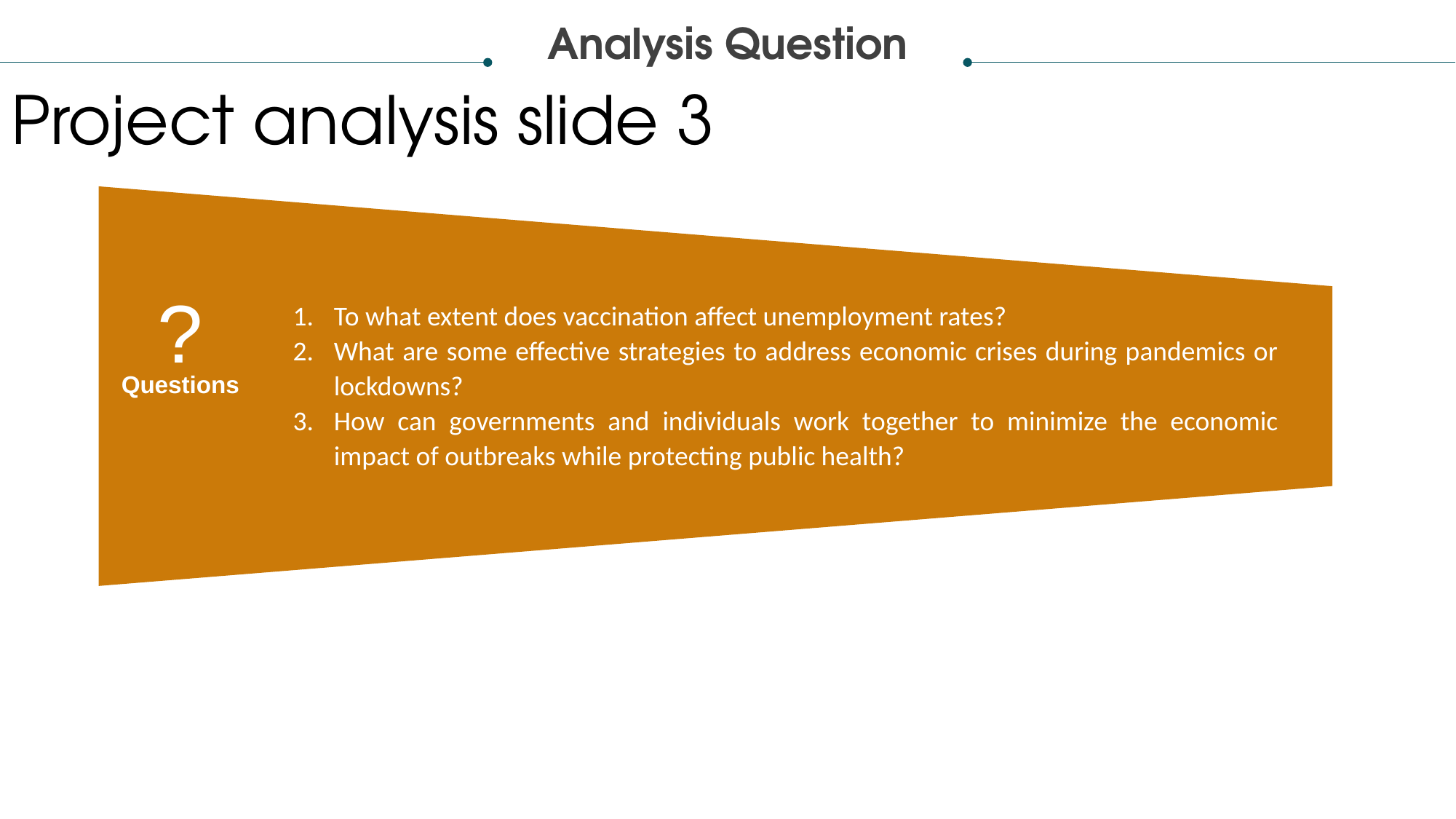

Analysis Question
Project analysis slide 3
?
To what extent does vaccination affect unemployment rates?
What are some effective strategies to address economic crises during pandemics or lockdowns?
How can governments and individuals work together to minimize the economic impact of outbreaks while protecting public health?
Questions